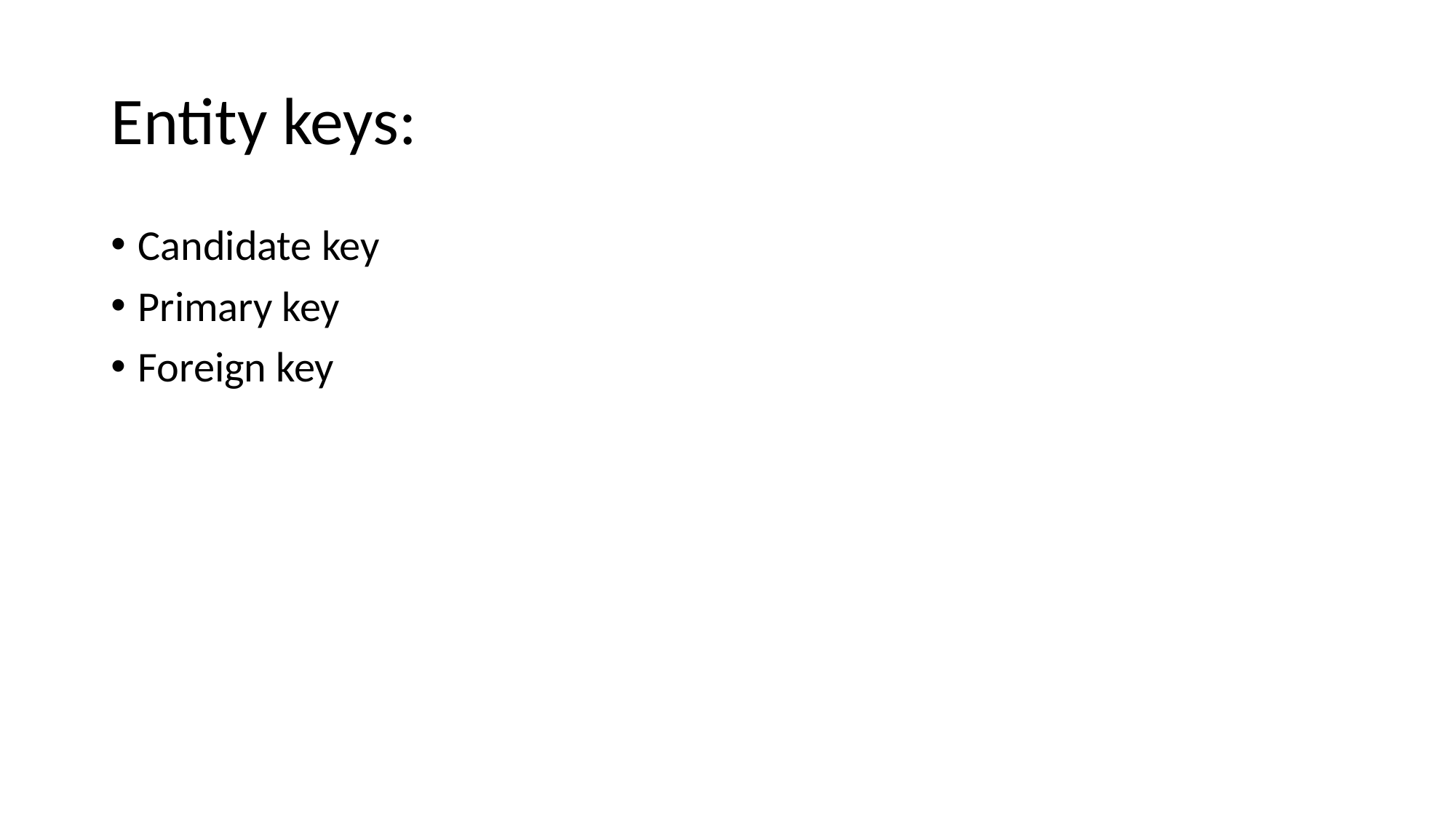

# Entity keys:
Candidate key
Primary key
Foreign key